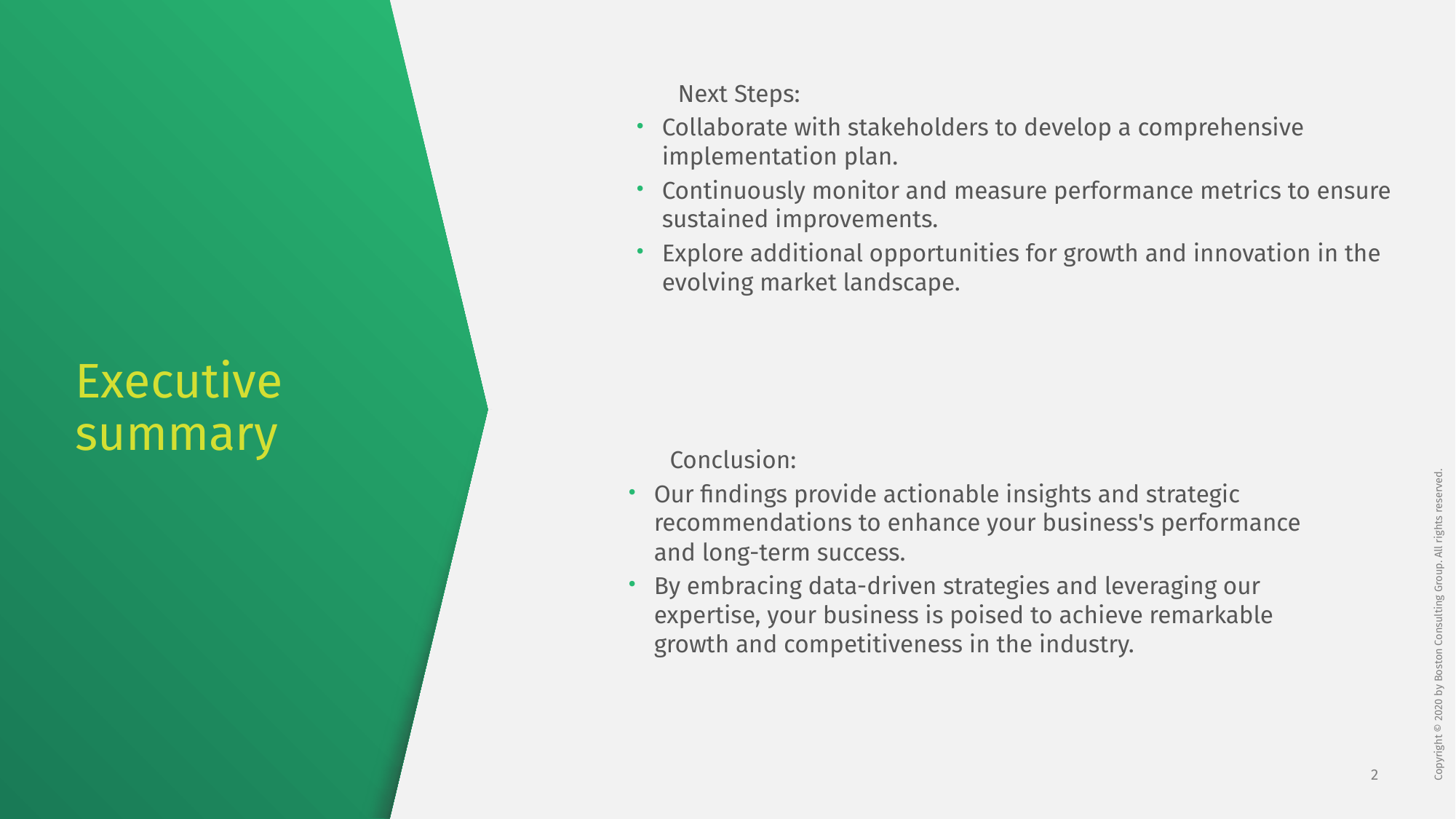

Next Steps:
Collaborate with stakeholders to develop a comprehensive implementation plan.
Continuously monitor and measure performance metrics to ensure sustained improvements.
Explore additional opportunities for growth and innovation in the evolving market landscape.

# Executive summary
Conclusion:
Our findings provide actionable insights and strategic recommendations to enhance your business's performance and long-term success.
By embracing data-driven strategies and leveraging our expertise, your business is poised to achieve remarkable growth and competitiveness in the industry.